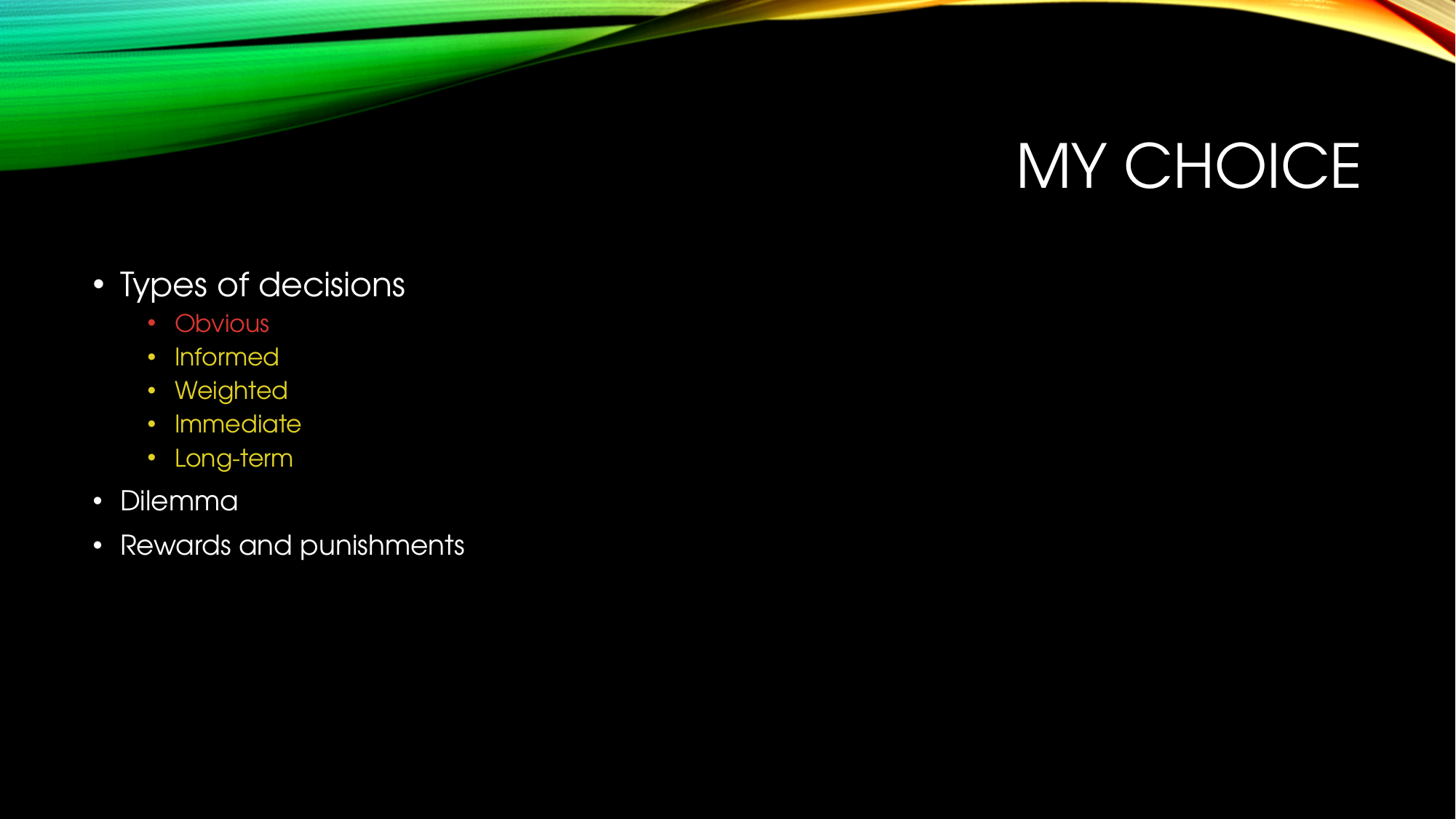

# My Choice
Types of decisions
Obvious
Informed
Weighted
Immediate
Long-term
Dilemma
Rewards and punishments